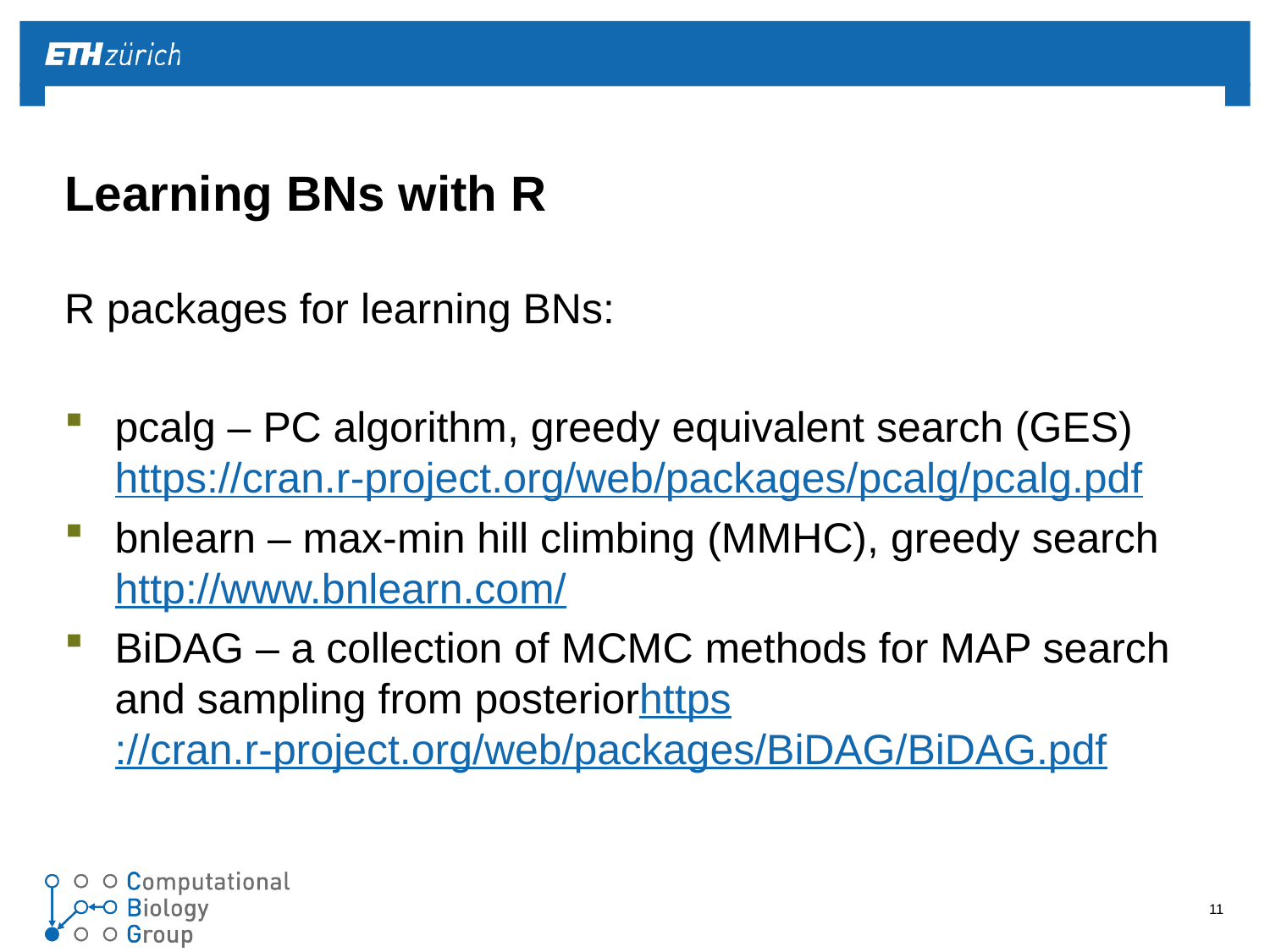

# Learning BNs with R
R packages for learning BNs:

pcalg – PC algorithm, greedy equivalent search (GES) https://cran.r-project.org/web/packages/pcalg/pcalg.pdf
bnlearn – max-min hill climbing (MMHC), greedy search http://www.bnlearn.com/
BiDAG – a collection of MCMC methods for MAP search and sampling from posteriorhttps://cran.r-project.org/web/packages/BiDAG/BiDAG.pdf

11